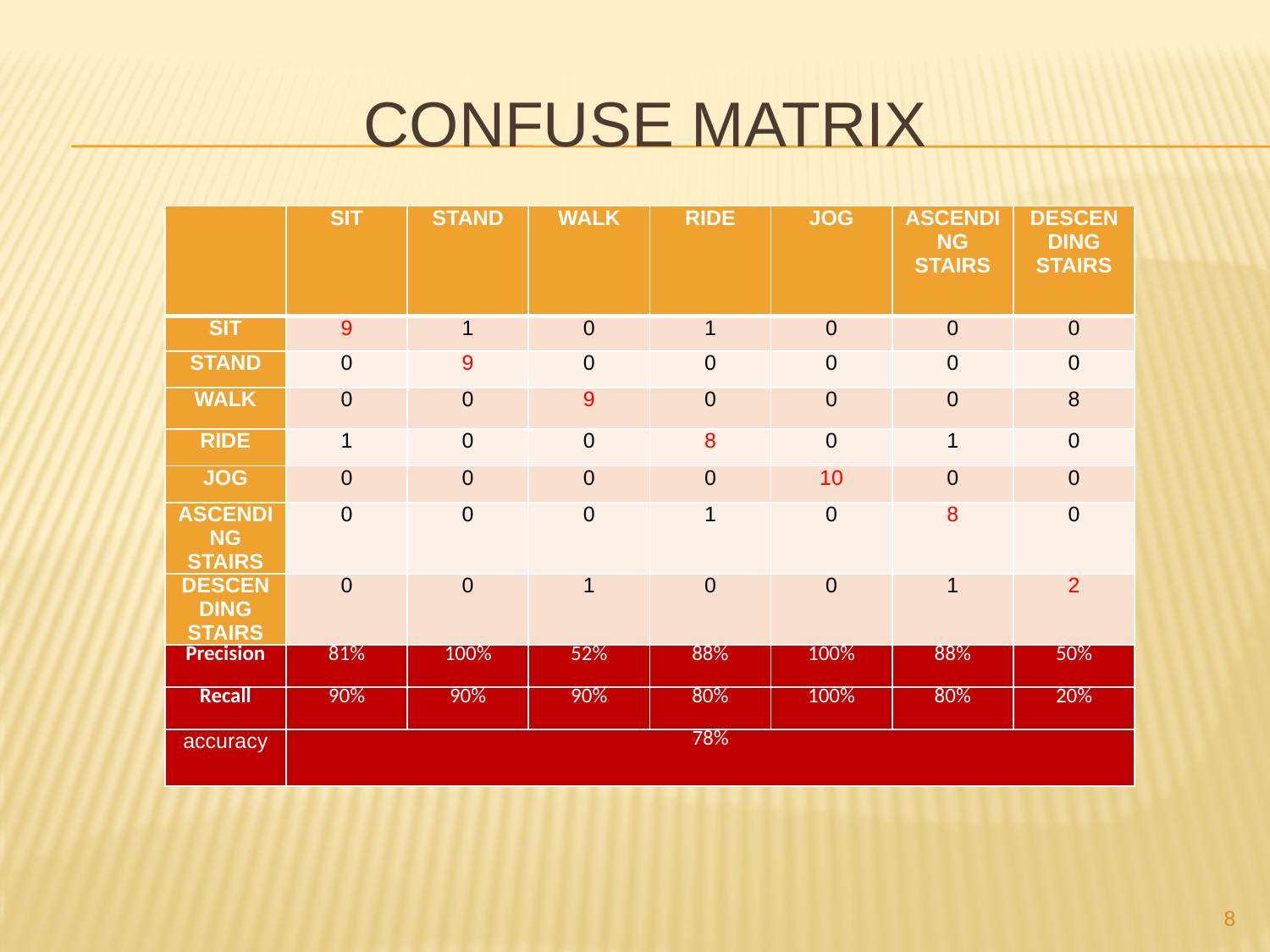

# confuse matrix
|  | SIT | STAND | WALK | RIDE | JOG | ASCENDING STAIRS | DESCENDING STAIRS |
| --- | --- | --- | --- | --- | --- | --- | --- |
| SIT | 9 | 1 | 0 | 1 | 0 | 0 | 0 |
| STAND | 0 | 9 | 0 | 0 | 0 | 0 | 0 |
| WALK | 0 | 0 | 9 | 0 | 0 | 0 | 8 |
| RIDE | 1 | 0 | 0 | 8 | 0 | 1 | 0 |
| JOG | 0 | 0 | 0 | 0 | 10 | 0 | 0 |
| ASCENDING STAIRS | 0 | 0 | 0 | 1 | 0 | 8 | 0 |
| DESCENDING STAIRS | 0 | 0 | 1 | 0 | 0 | 1 | 2 |
| Precision | 81% | 100% | 52% | 88% | 100% | 88% | 50% |
| Recall | 90% | 90% | 90% | 80% | 100% | 80% | 20% |
| accuracy | 78% |  |  |  |  |  |  |
8